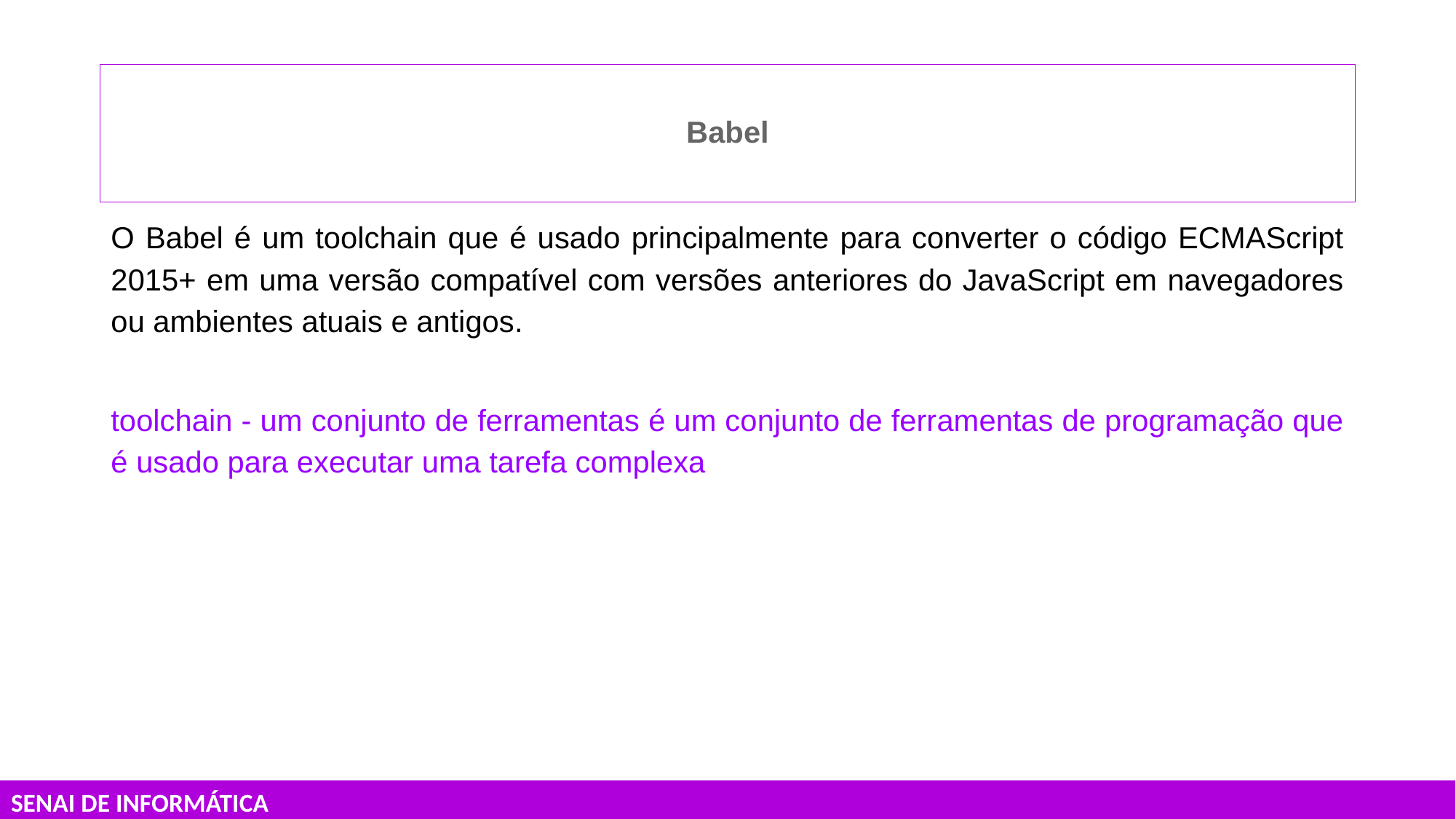

# Babel
O Babel é um toolchain que é usado principalmente para converter o código ECMAScript 2015+ em uma versão compatível com versões anteriores do JavaScript em navegadores ou ambientes atuais e antigos.
toolchain - um conjunto de ferramentas é um conjunto de ferramentas de programação que é usado para executar uma tarefa complexa